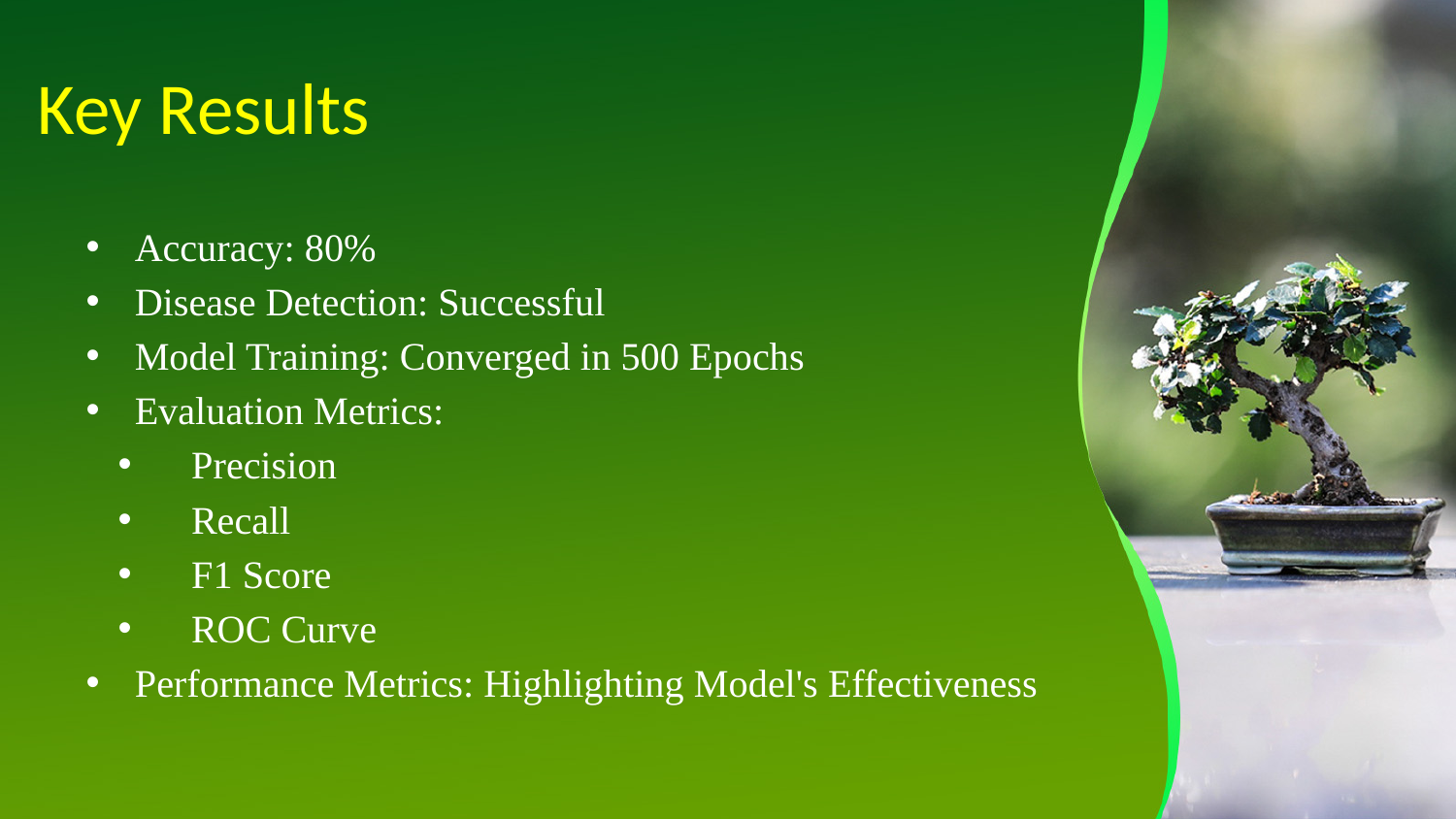

# Key Results
Accuracy: 80%
Disease Detection: Successful
Model Training: Converged in 500 Epochs
Evaluation Metrics:
Precision
Recall
F1 Score
ROC Curve
Performance Metrics: Highlighting Model's Effectiveness